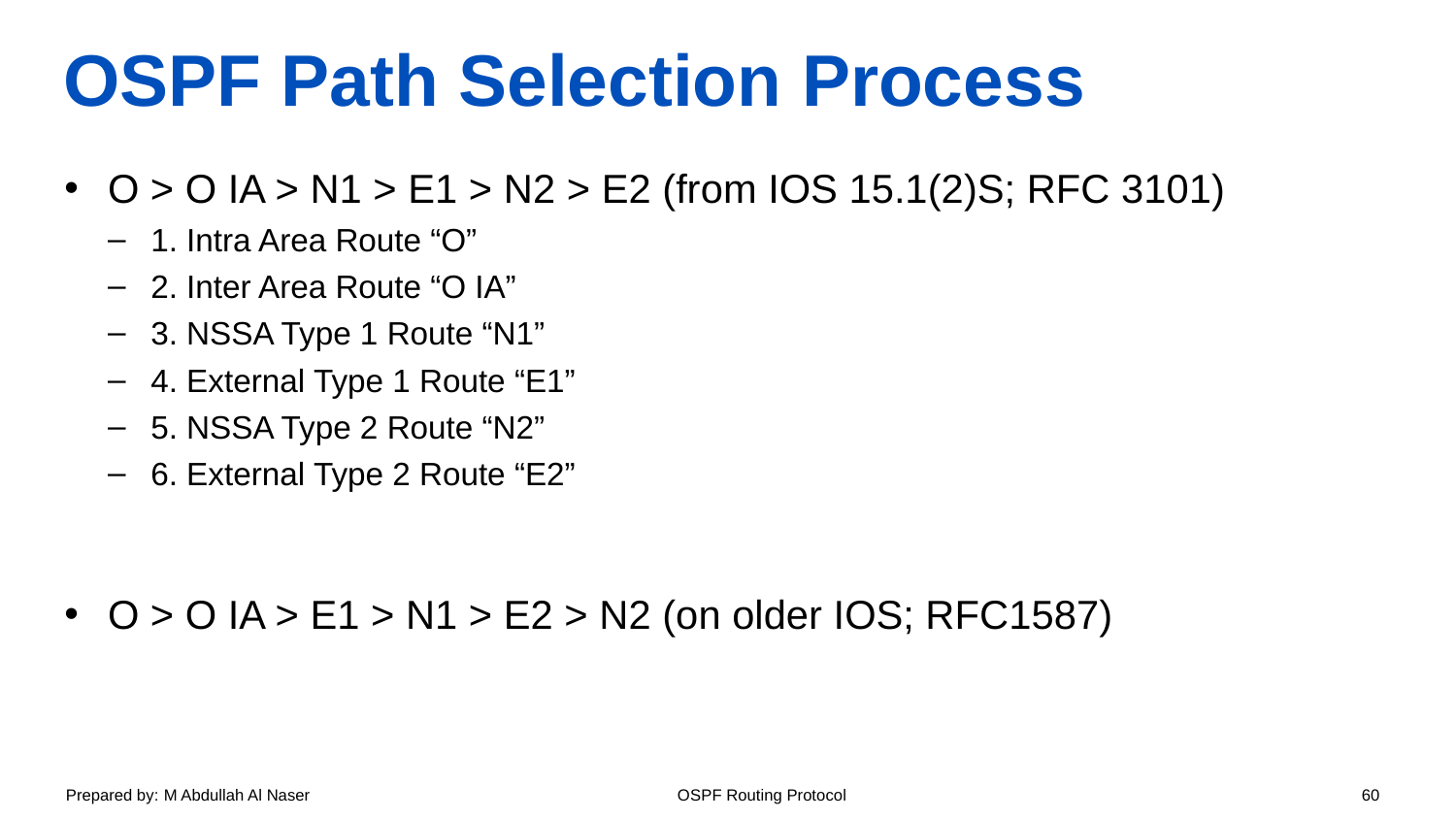

# OSPF Path Selection Process
O > O IA > N1 > E1 > N2 > E2 (from IOS 15.1(2)S; RFC 3101)
1. Intra Area Route “O”
2. Inter Area Route “O IA”
3. NSSA Type 1 Route “N1”
4. External Type 1 Route “E1”
5. NSSA Type 2 Route “N2”
6. External Type 2 Route “E2”

O > O IA > E1 > N1 > E2 > N2 (on older IOS; RFC1587)